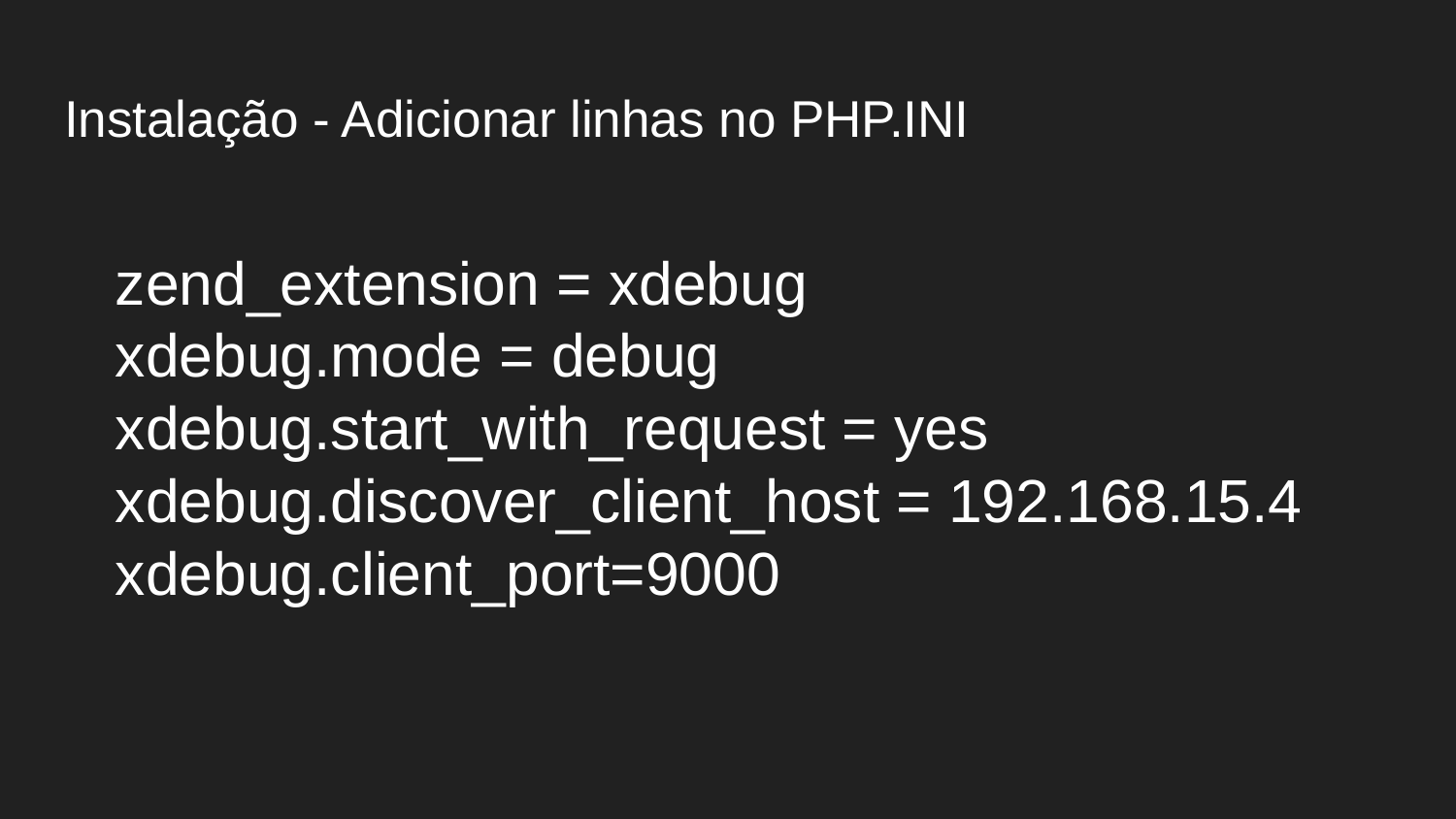

Instalação - Adicionar linhas no PHP.INI

zend_extension = xdebug
xdebug.mode = debug
xdebug.start_with_request = yes
xdebug.discover_client_host = 192.168.15.4
xdebug.client_port=9000